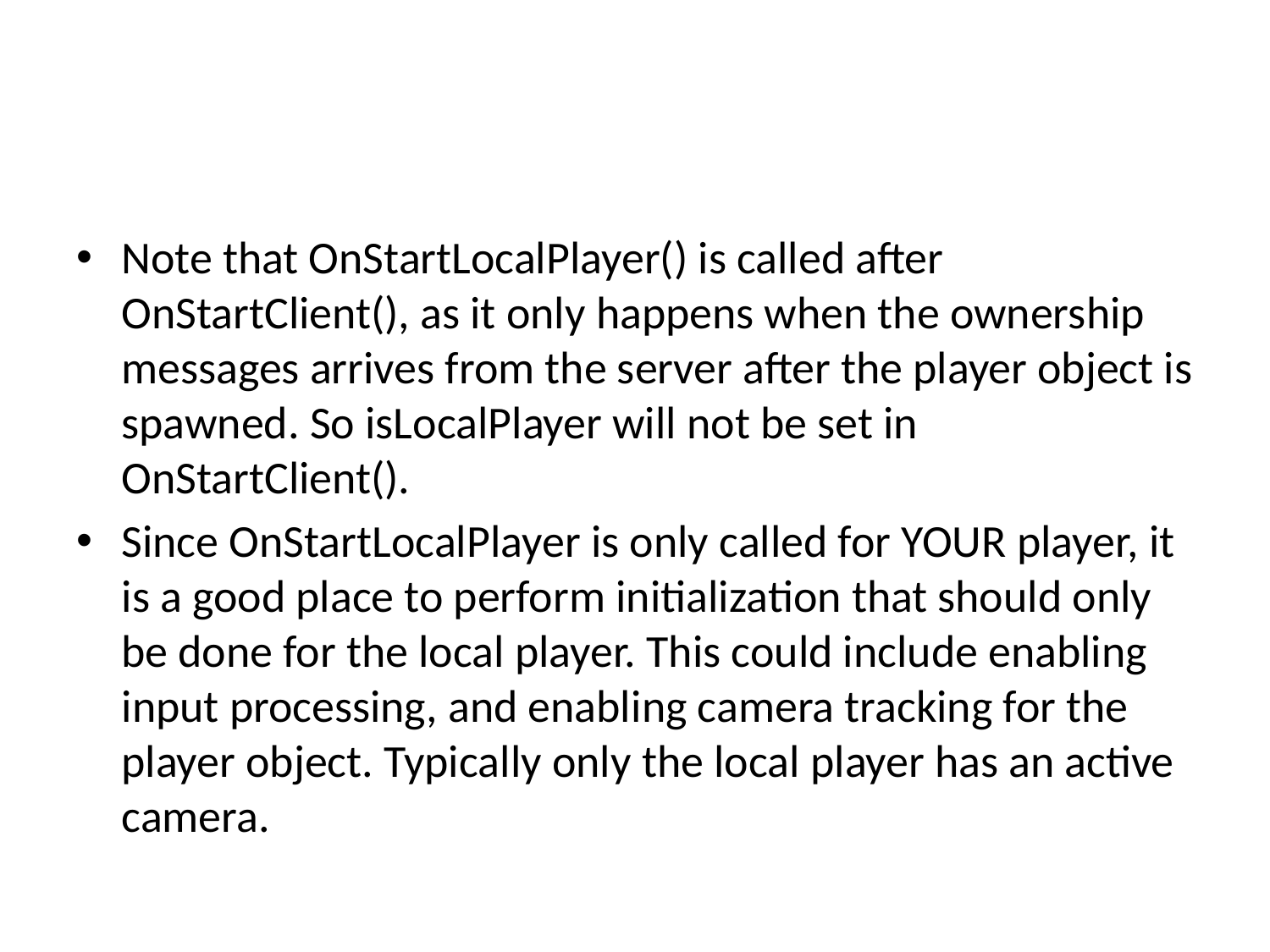

#
Note that OnStartLocalPlayer() is called after OnStartClient(), as it only happens when the ownership messages arrives from the server after the player object is spawned. So isLocalPlayer will not be set in OnStartClient().
Since OnStartLocalPlayer is only called for YOUR player, it is a good place to perform initialization that should only be done for the local player. This could include enabling input processing, and enabling camera tracking for the player object. Typically only the local player has an active camera.